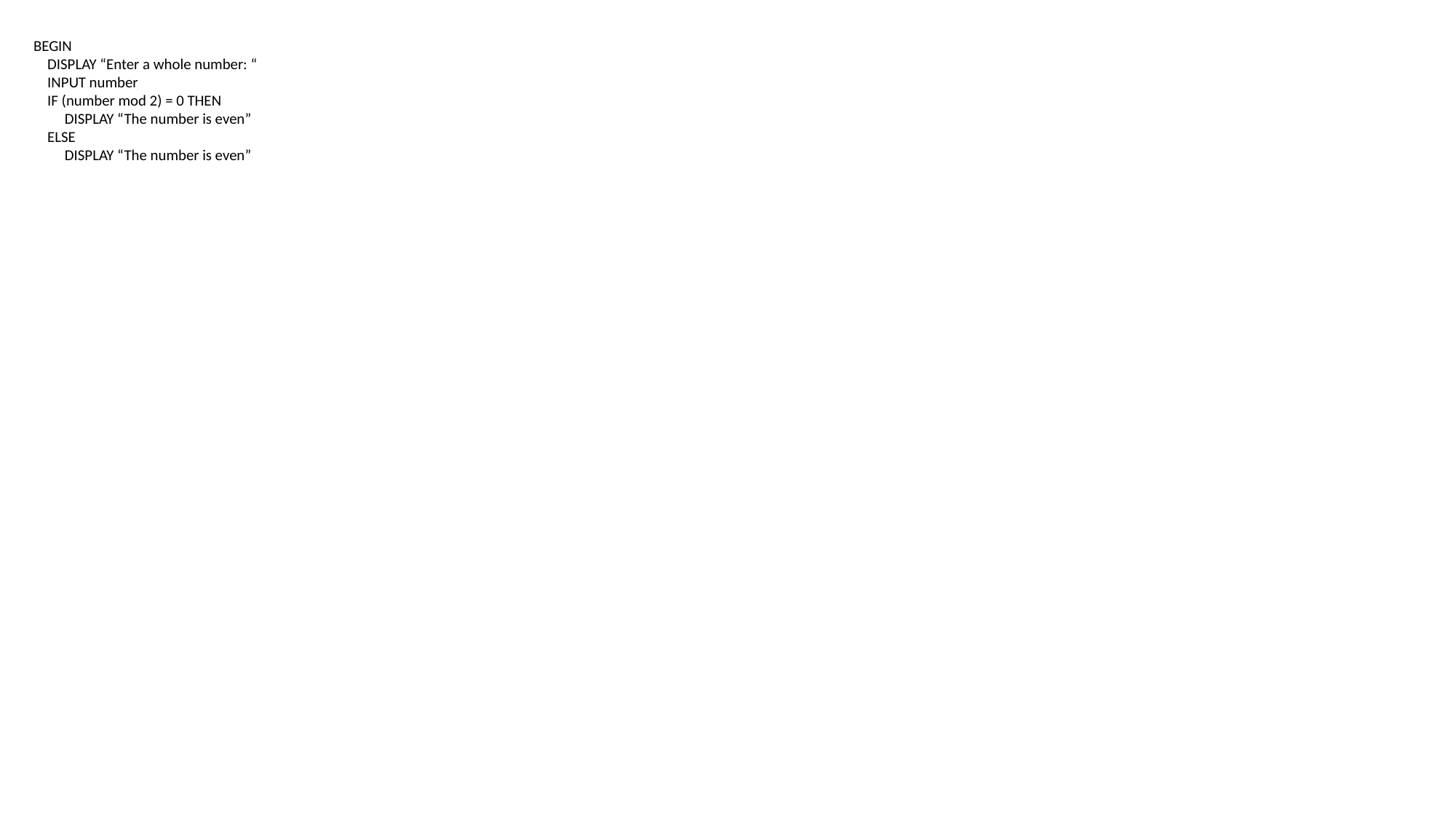

BEGIN
    DISPLAY “Enter a whole number: “
    INPUT number
    IF (number mod 2) = 0 THEN
         DISPLAY “The number is even”
    ELSE
         DISPLAY “The number is even”